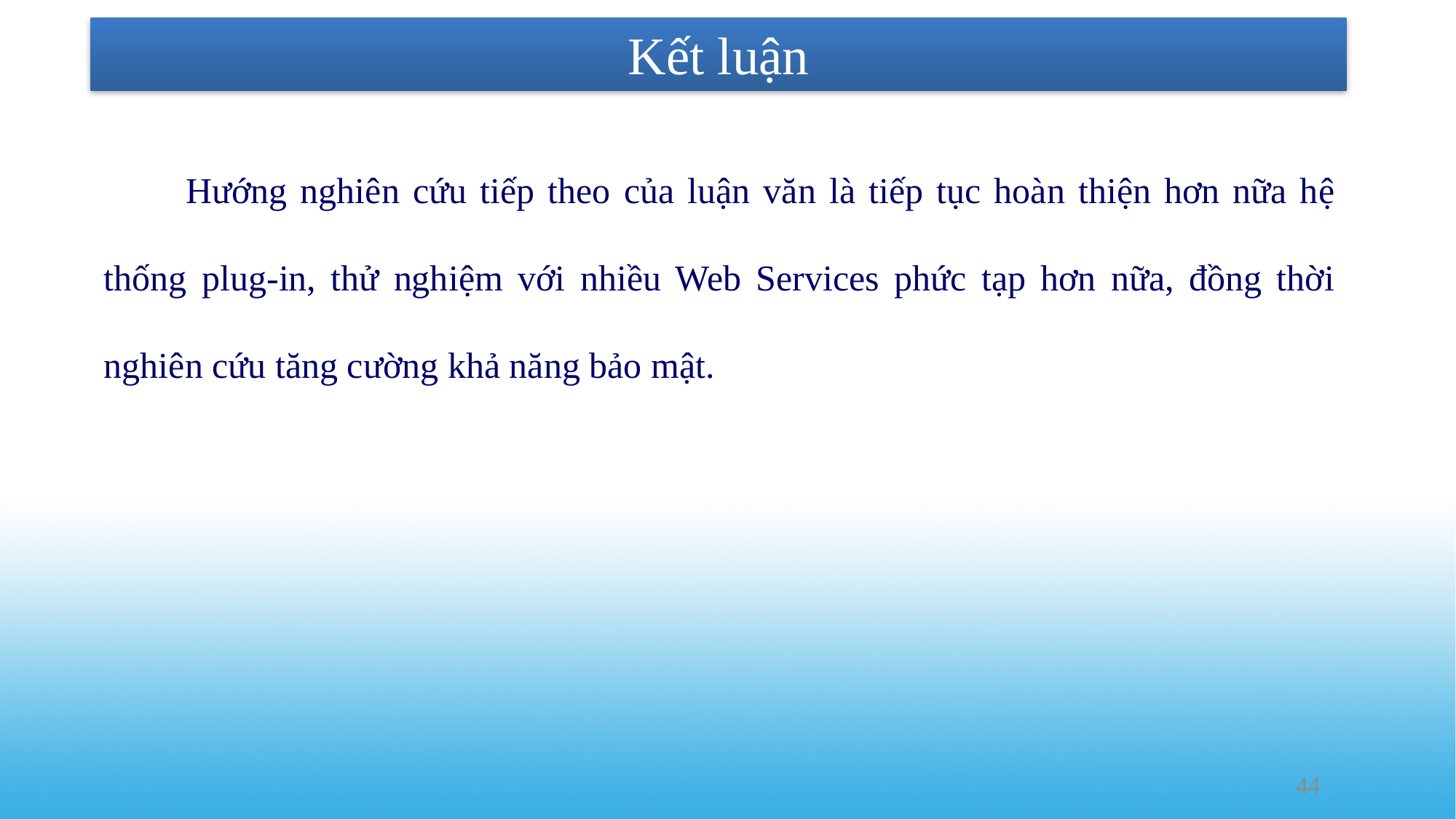

# Kết luận
Hướng nghiên cứu tiếp theo của luận văn là tiếp tục hoàn thiện hơn nữa hệ thống plug-in, thử nghiệm với nhiều Web Services phức tạp hơn nữa, đồng thời nghiên cứu tăng cường khả năng bảo mật.

44